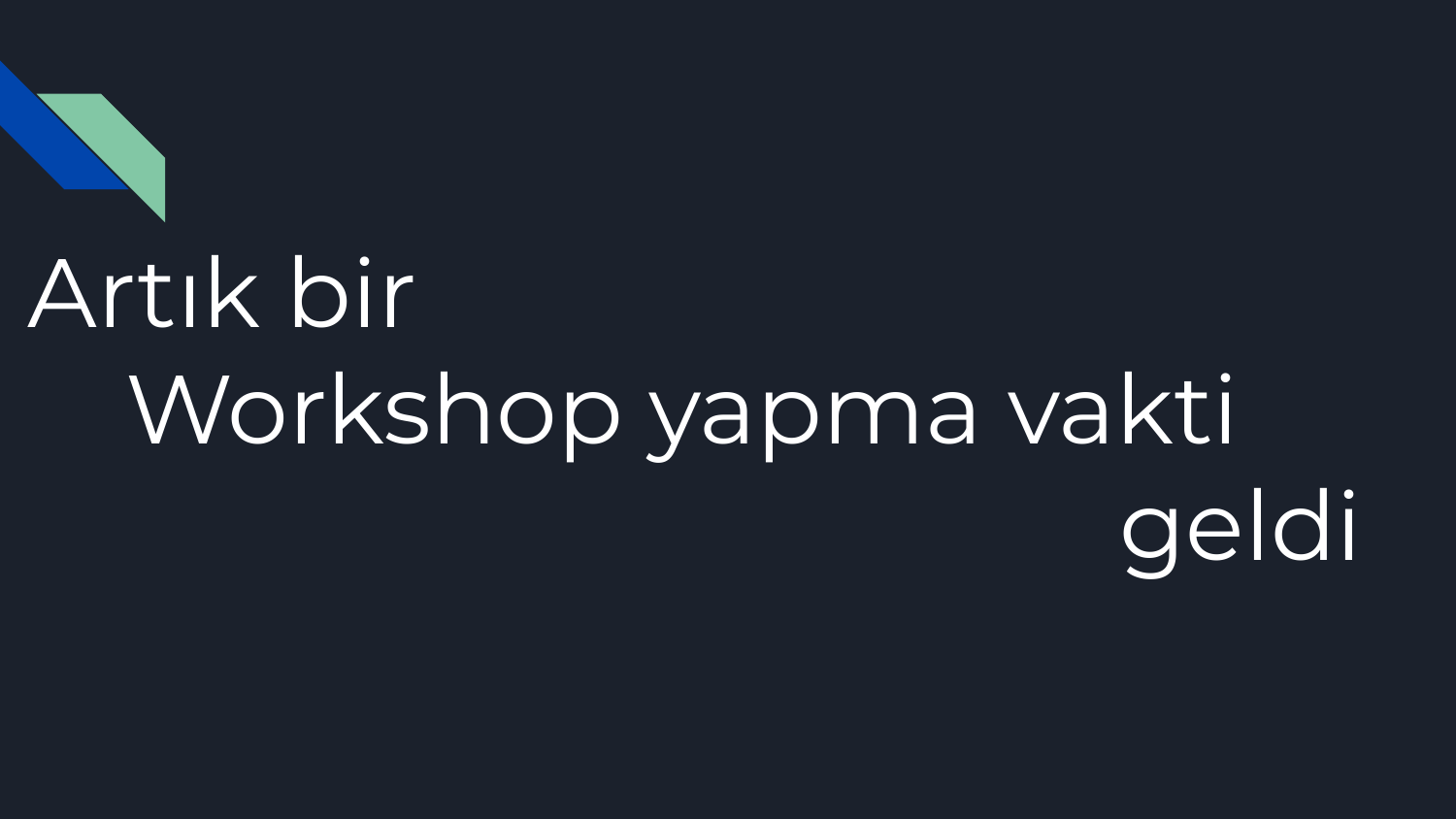

# Artık bir
 Workshop yapma vakti
geldi